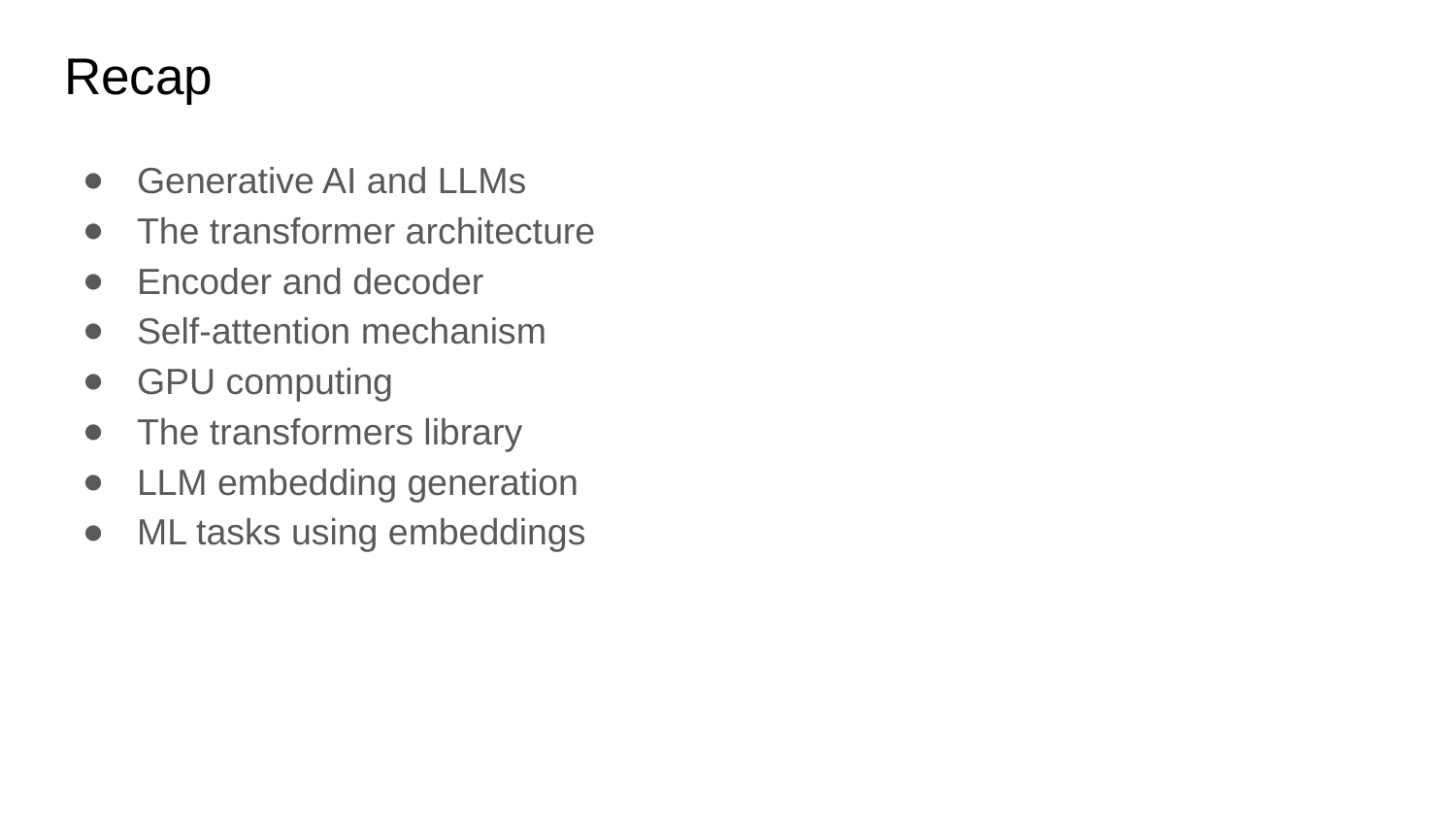

# Recap
Generative AI and LLMs
The transformer architecture
Encoder and decoder
Self-attention mechanism
GPU computing
The transformers library
LLM embedding generation
ML tasks using embeddings